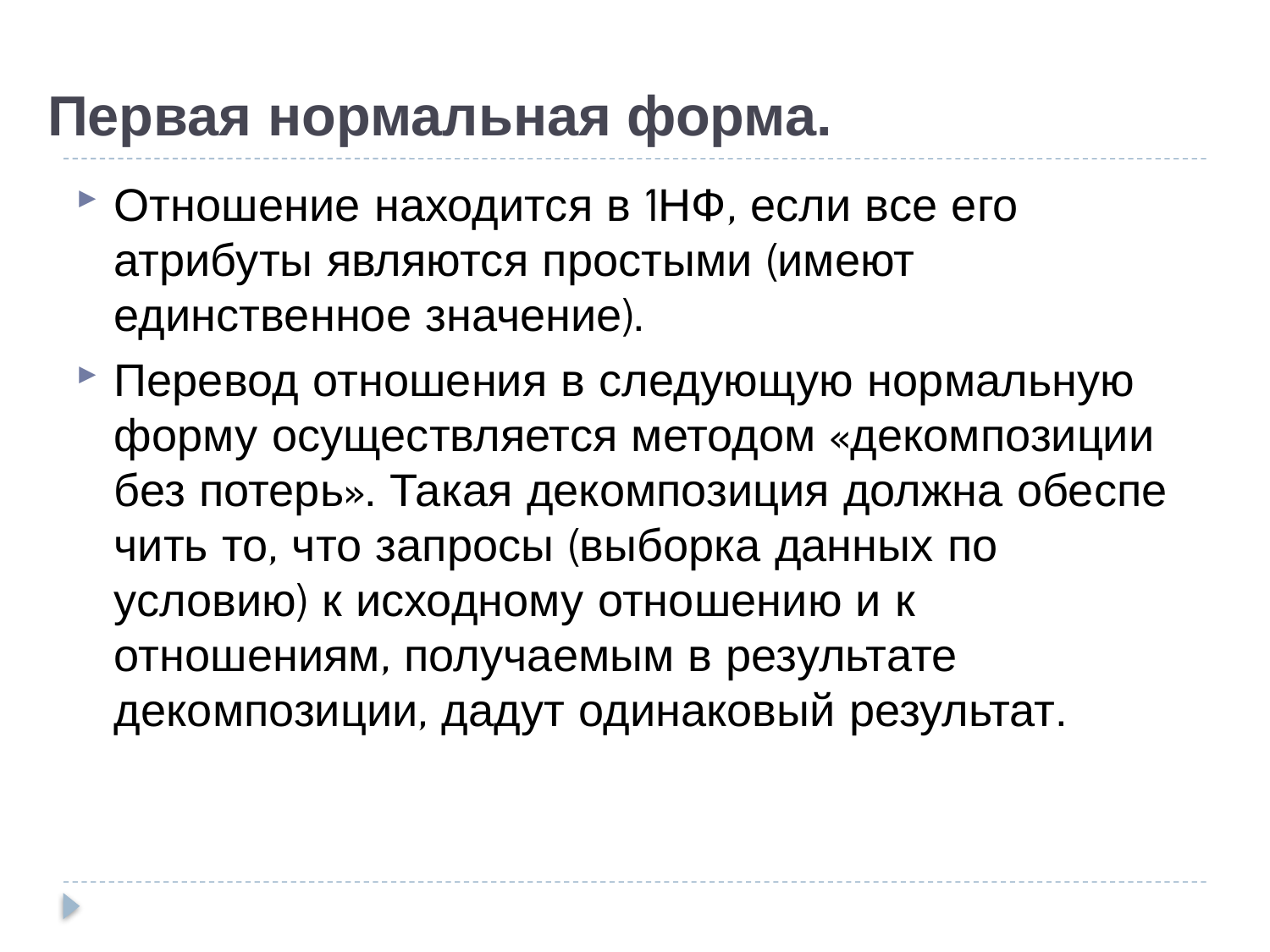

# Первая нормальная форма.
Отношение находится в 1НФ, если все его атрибуты являются простыми (имеют единственное значение).
Перевод отношения в следующую нормальную форму осуществляется методом «декомпозиции без потерь». Такая декомпозиция должна обеспе­чить то, что запросы (выборка данных по условию) к исходному отноше­нию и к отношениям, получаемым в результате декомпозиции, дадут одина­ковый результат.